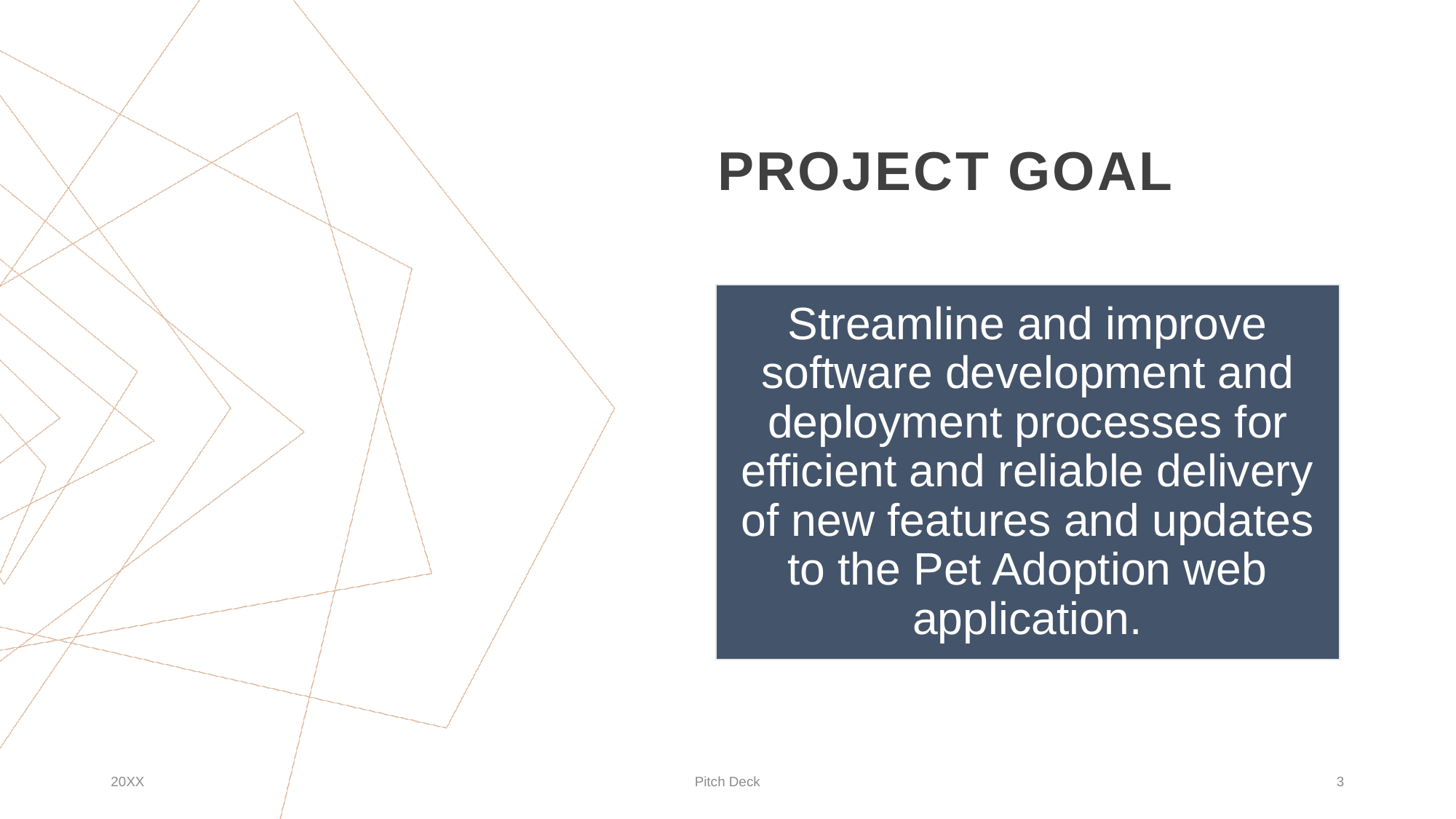

# PROJECT GOAL
Streamline and improve software development and deployment processes for efficient and reliable delivery of new features and updates to the Pet Adoption web application.
20XX
Pitch Deck
3